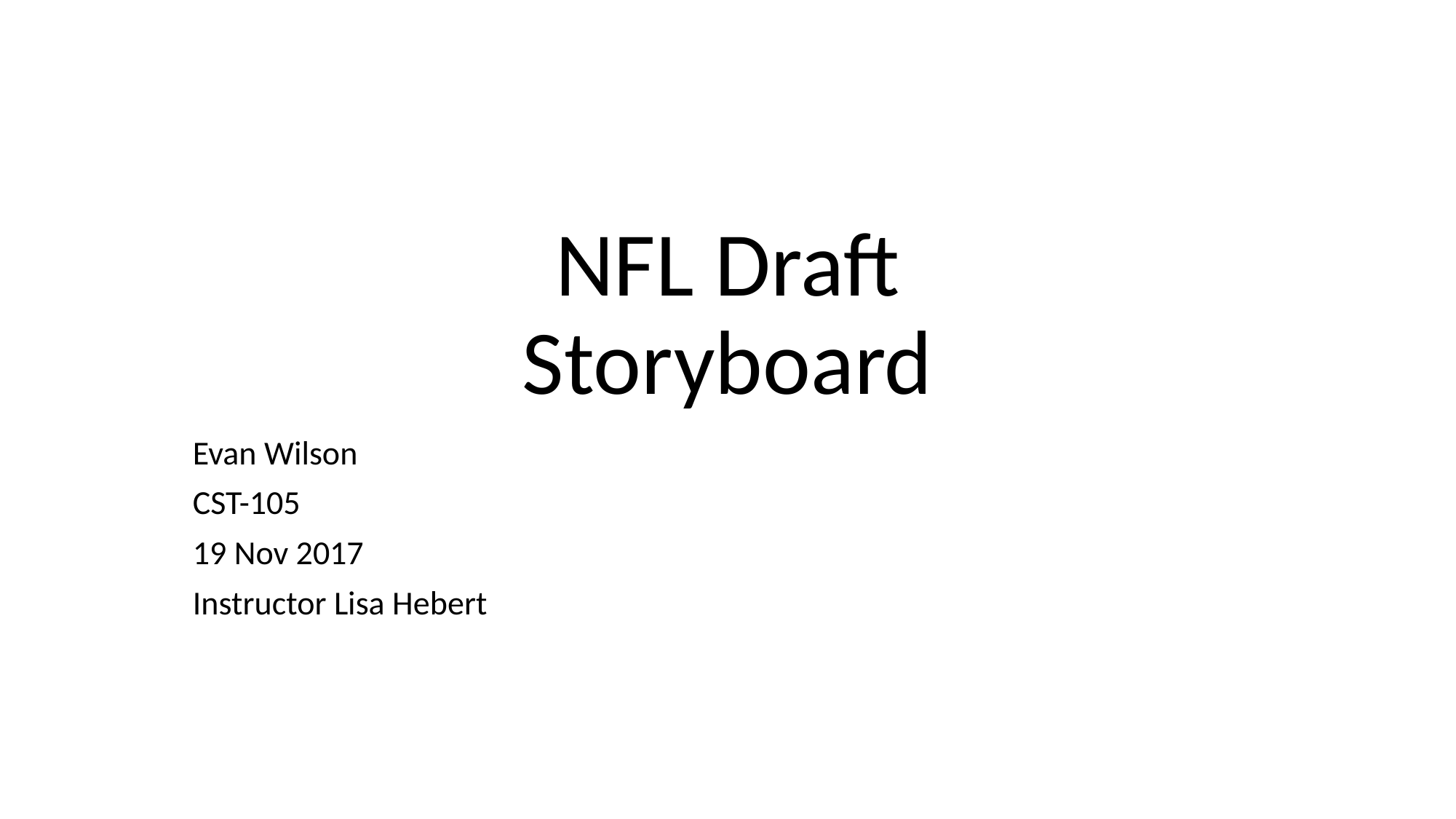

# NFL Draft Storyboard
Evan Wilson
CST-105
19 Nov 2017
Instructor Lisa Hebert